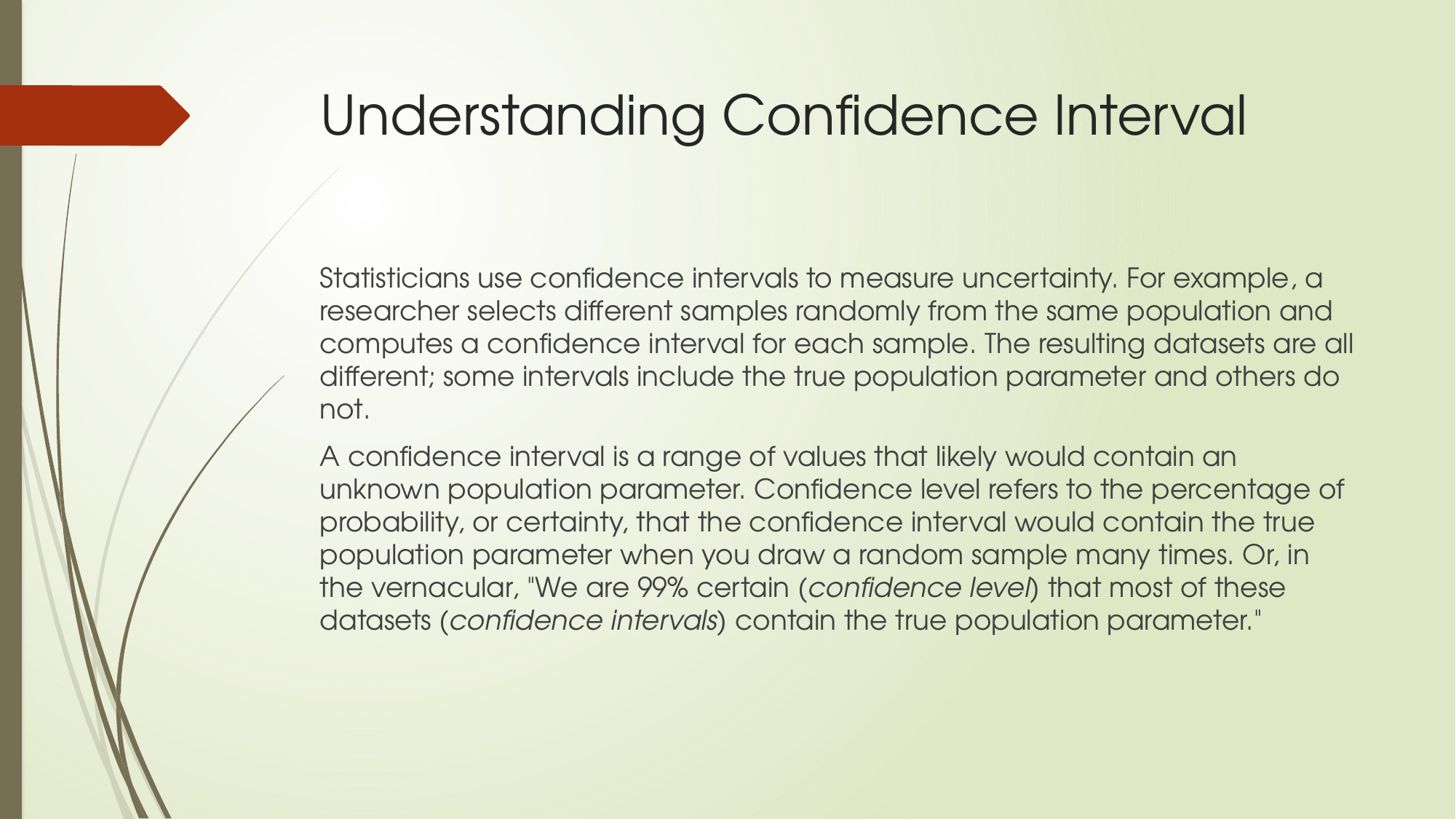

# Understanding Confidence Interval
Statisticians use confidence intervals to measure uncertainty. For example, a researcher selects different samples randomly from the same population and computes a confidence interval for each sample. The resulting datasets are all different; some intervals include the true population parameter and others do not.
A confidence interval is a range of values that likely would contain an unknown population parameter. Confidence level refers to the percentage of probability, or certainty, that the confidence interval would contain the true population parameter when you draw a random sample many times. Or, in the vernacular, "We are 99% certain (confidence level) that most of these datasets (confidence intervals) contain the true population parameter."